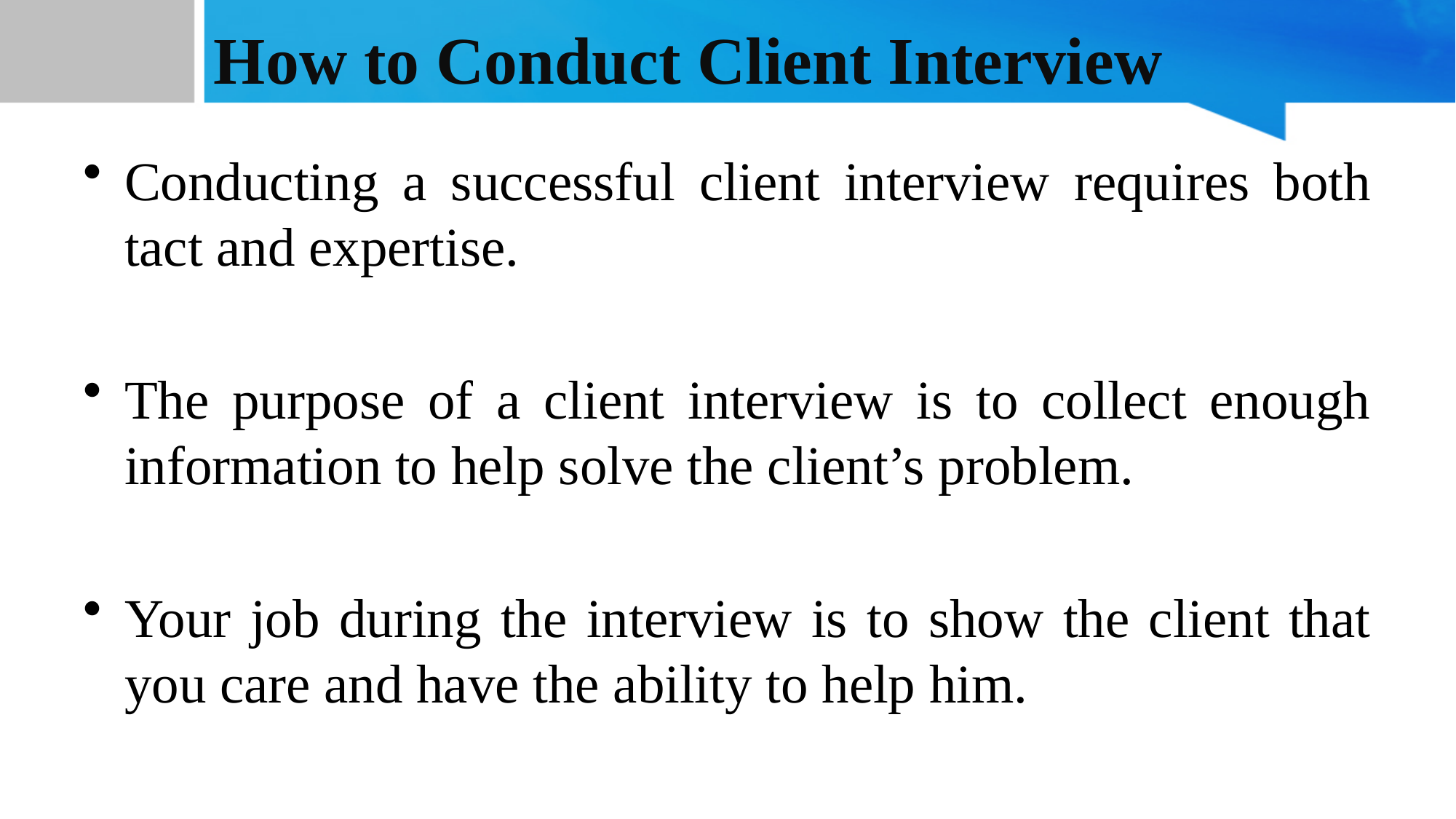

# How to Conduct Client Interview
Conducting a successful client interview requires both tact and expertise.

The purpose of a client interview is to collect enough information to help solve the client’s problem.

Your job during the interview is to show the client that you care and have the ability to help him.